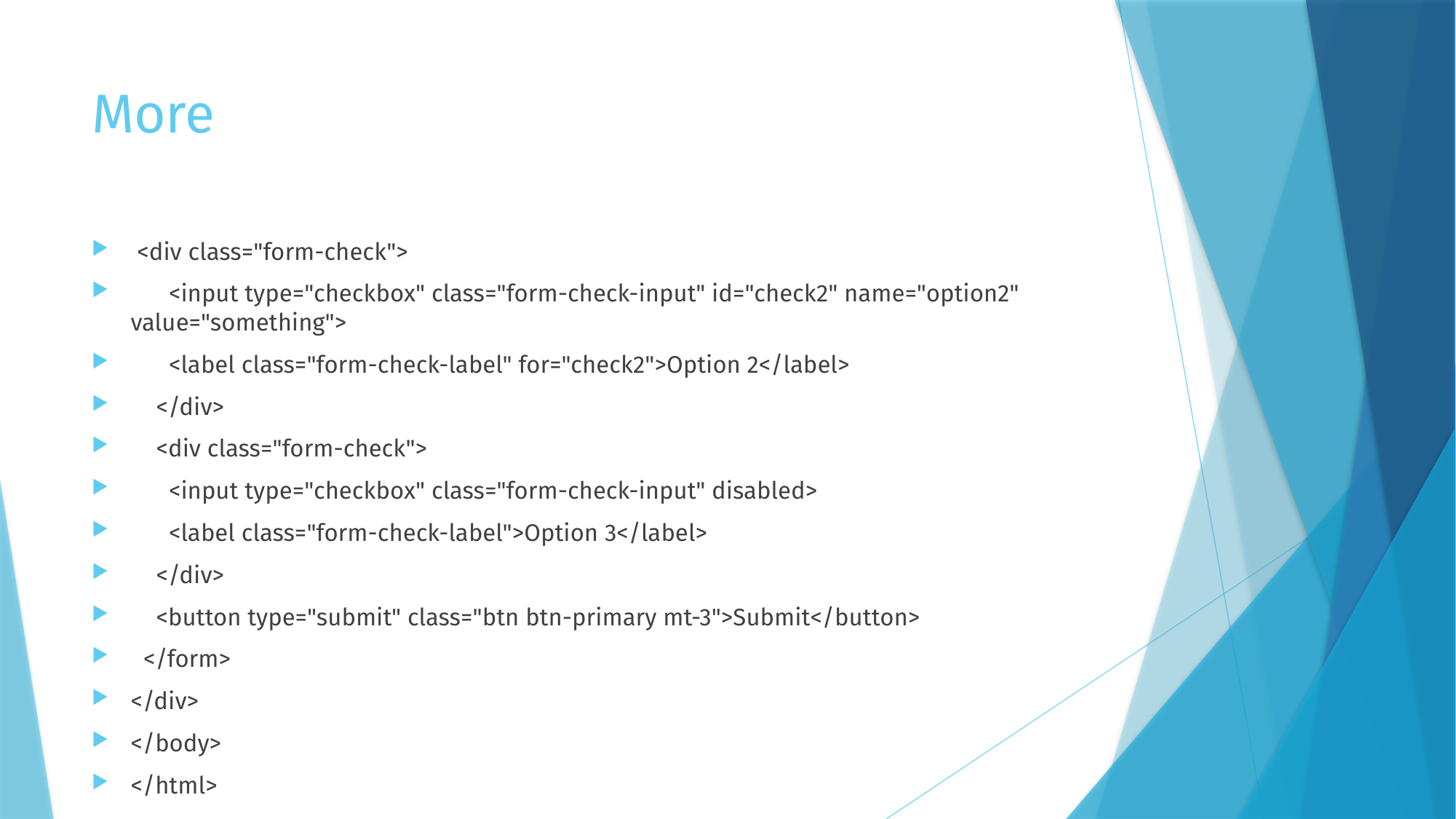

# More
 <div class="form-check">
      <input type="checkbox" class="form-check-input" id="check2" name="option2" value="something">
      <label class="form-check-label" for="check2">Option 2</label>
    </div>
    <div class="form-check">
      <input type="checkbox" class="form-check-input" disabled>
      <label class="form-check-label">Option 3</label>
    </div>
    <button type="submit" class="btn btn-primary mt-3">Submit</button>
  </form>
</div>
</body>
</html>